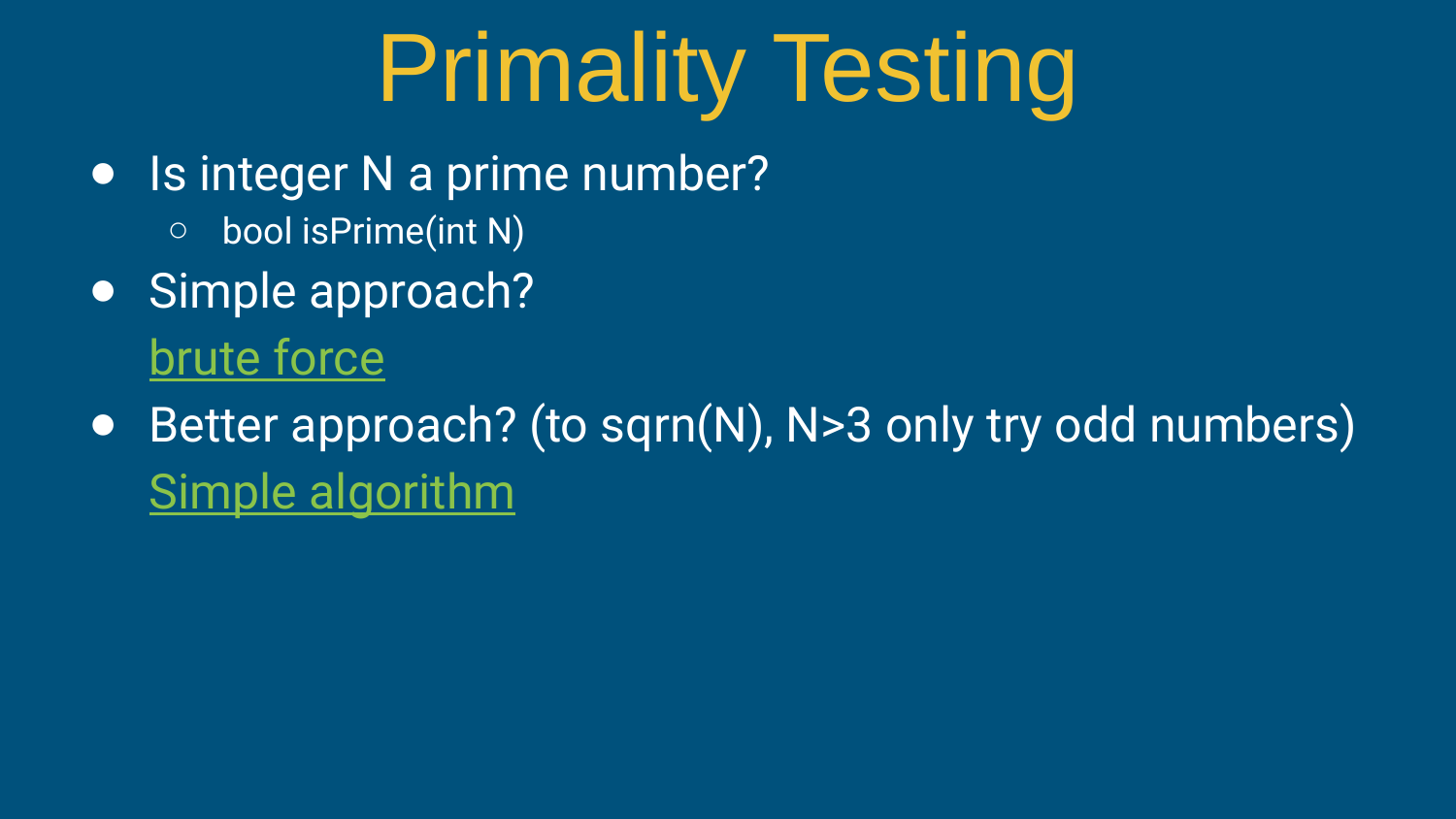

# Primality Testing
Is integer N a prime number?
bool isPrime(int N)
Simple approach?
brute force
Better approach? (to sqrn(N), N>3 only try odd numbers)
Simple algorithm